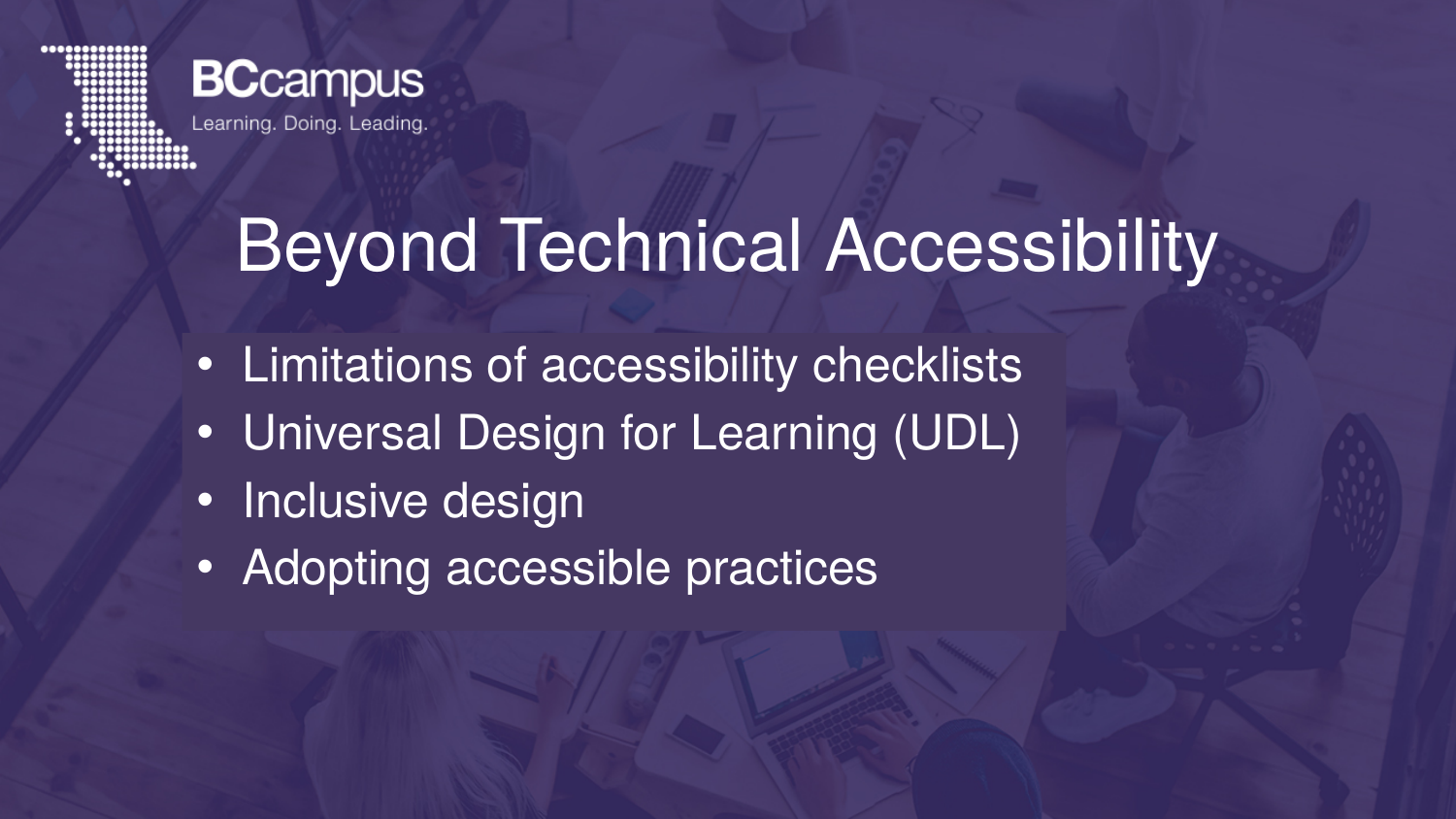

# Beyond Technical Accessibility
Limitations of accessibility checklists
Universal Design for Learning (UDL)
Inclusive design
Adopting accessible practices